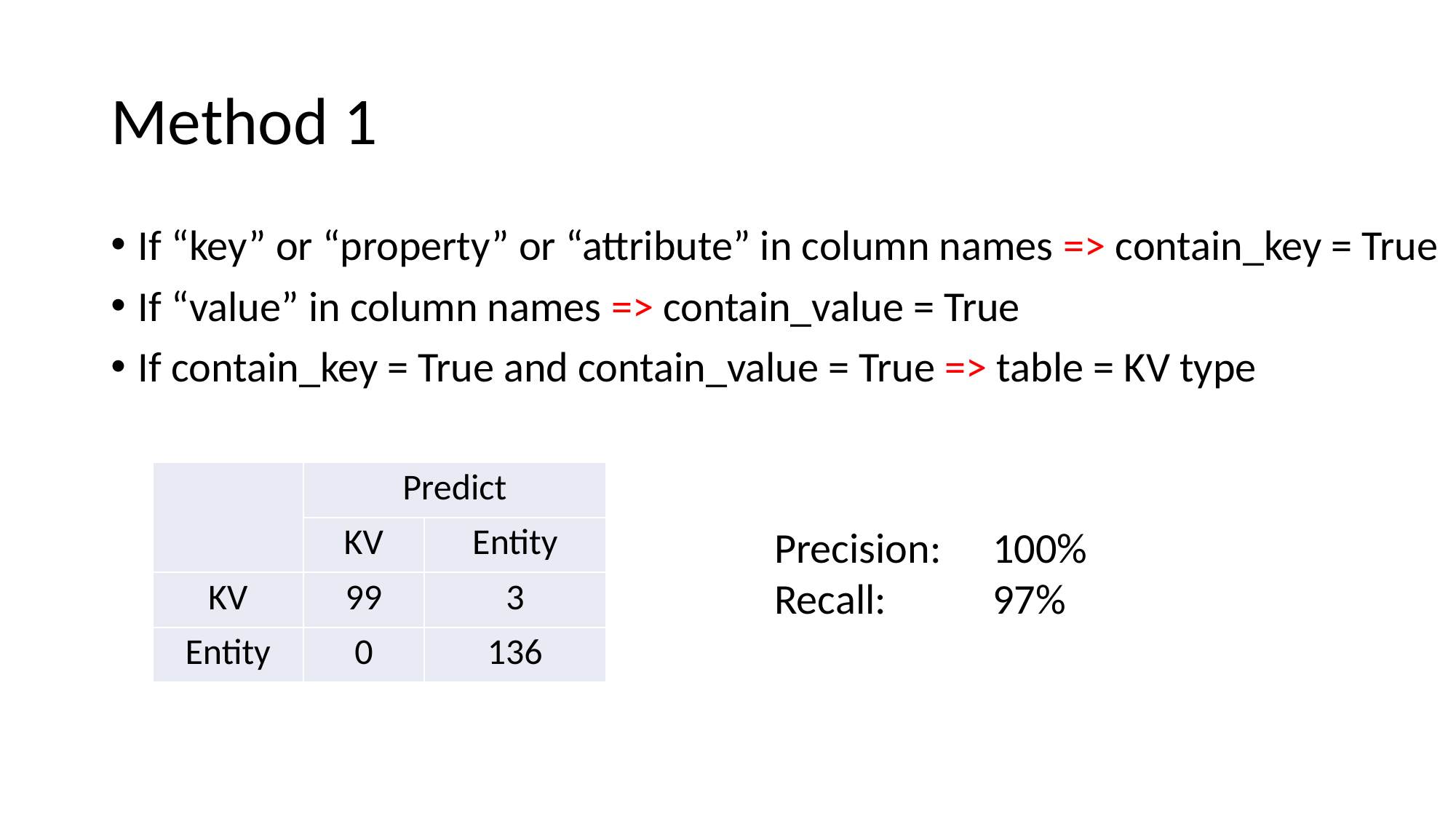

# Method 1
If “key” or “property” or “attribute” in column names => contain_key = True
If “value” in column names => contain_value = True
If contain_key = True and contain_value = True => table = KV type

|  | Predict |  |
| --- | --- | --- |
|  | KV | Entity |
| KV | 99 | 3 |
| Entity | 0 | 136 |
Precision:	100%
Recall:	97%